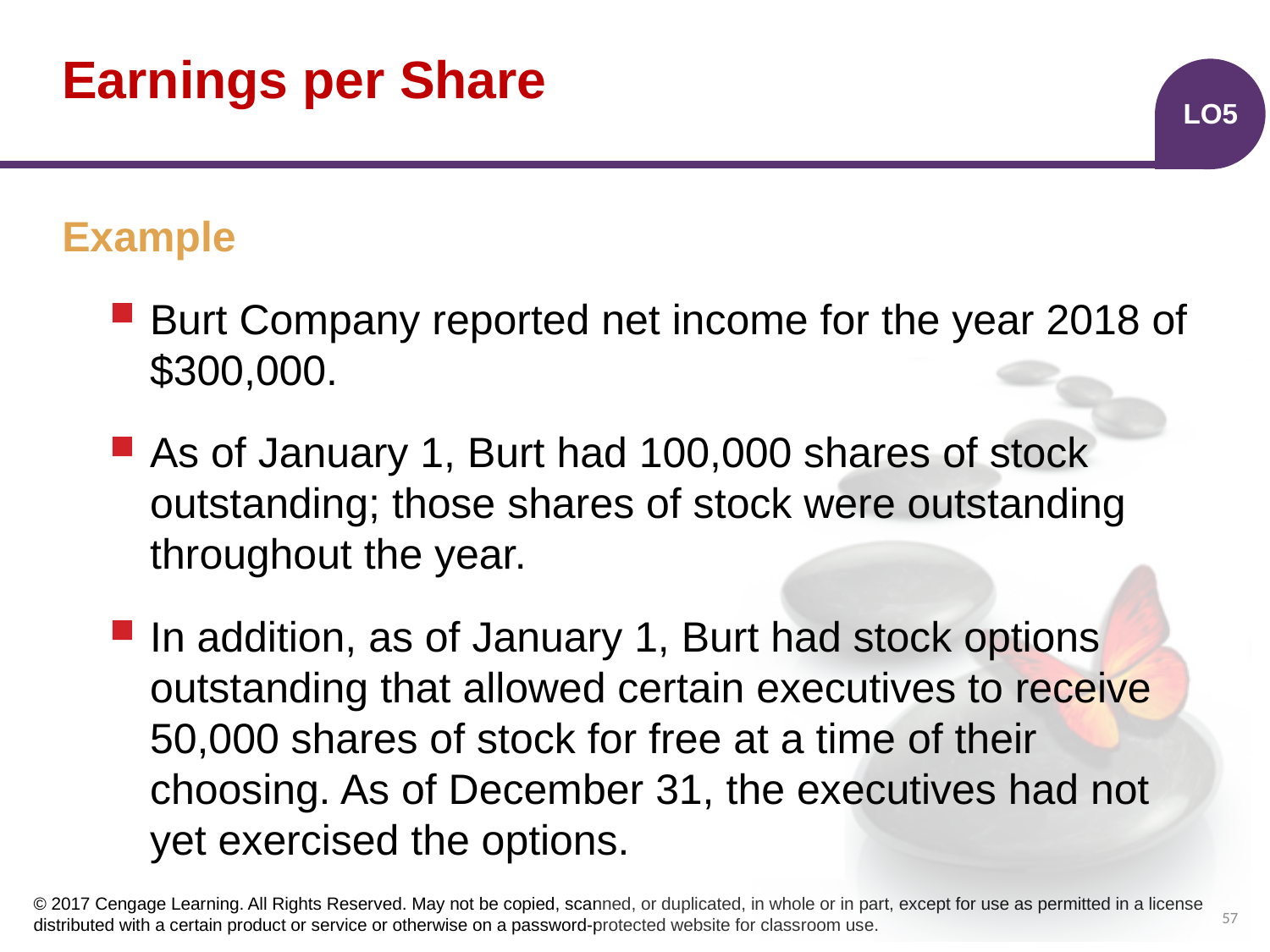

# Earnings per Share
LO5
Example
Burt Company reported net income for the year 2018 of $300,000.
As of January 1, Burt had 100,000 shares of stock outstanding; those shares of stock were outstanding throughout the year.
In addition, as of January 1, Burt had stock options outstanding that allowed certain executives to receive 50,000 shares of stock for free at a time of their choosing. As of December 31, the executives had not yet exercised the options.

57